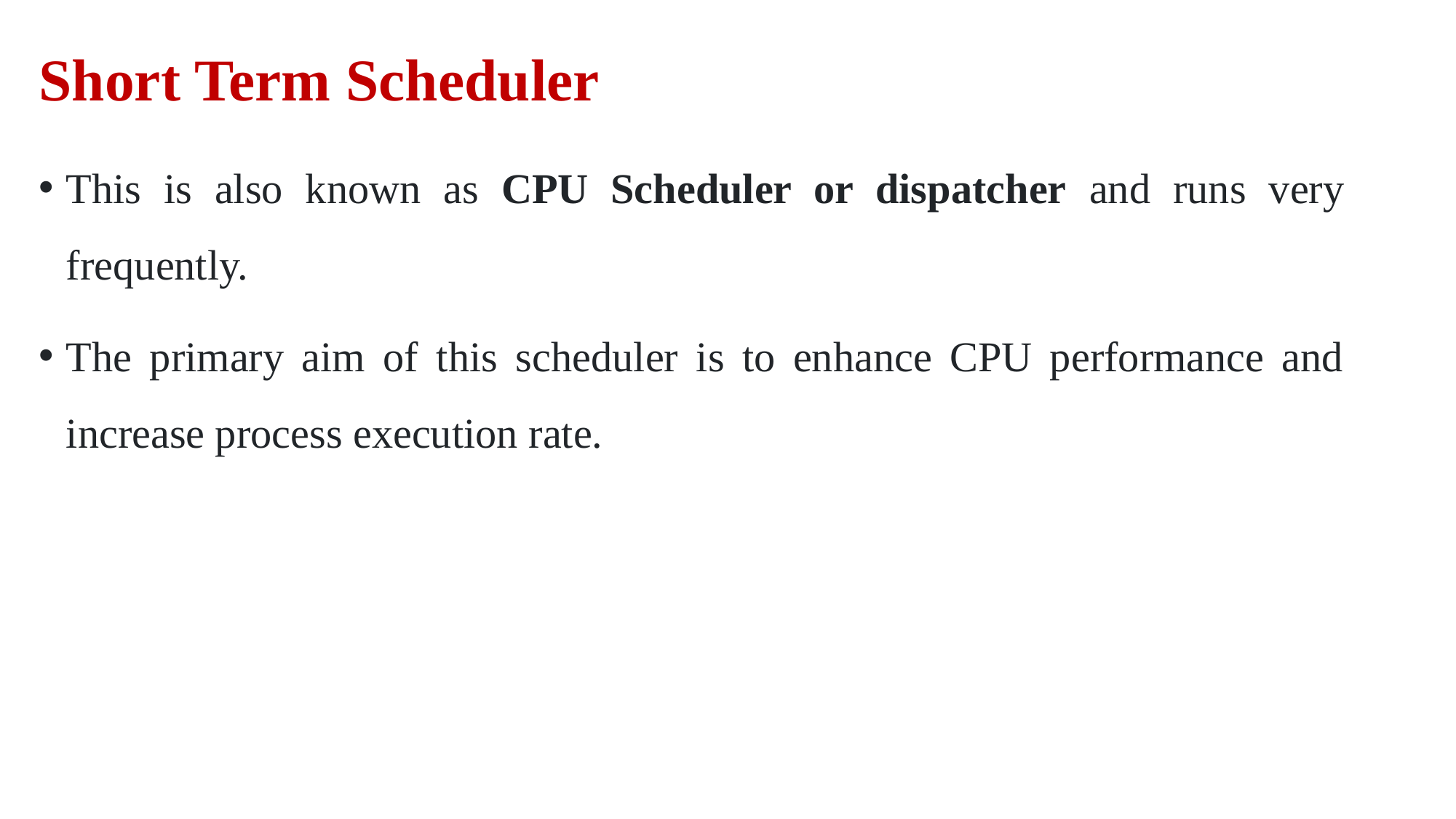

# Short Term Scheduler
This is also known as CPU Scheduler or dispatcher and runs very frequently.
The primary aim of this scheduler is to enhance CPU performance and increase process execution rate.